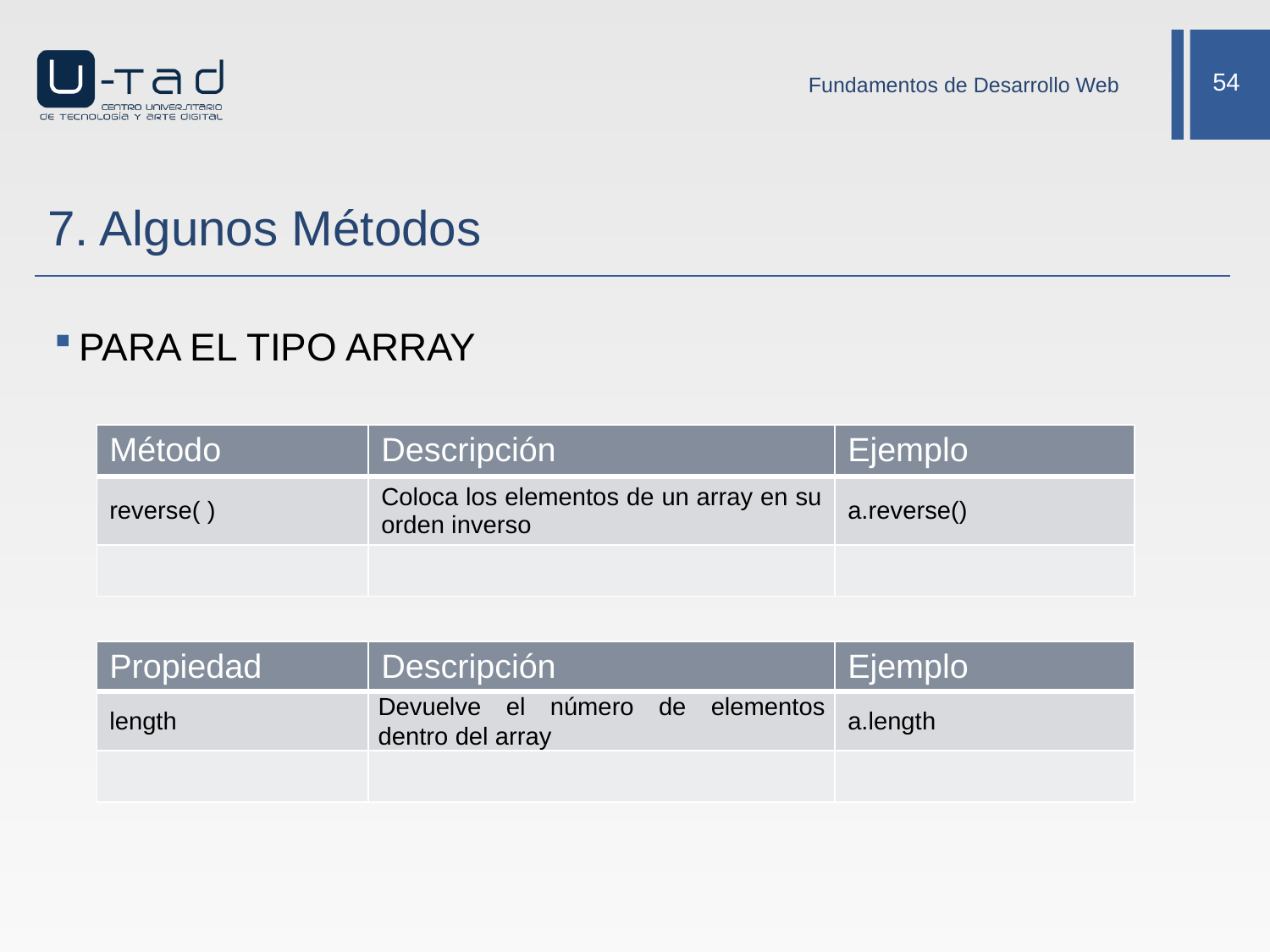

Fundamentos de Desarrollo Web
# 7. Algunos Métodos
PARA EL TIPO ARRAY

| Método | Descripción | Ejemplo |
| --- | --- | --- |
| reverse( ) | Coloca los elementos de un array en su orden inverso | a.reverse() |
|  |  |  |
| Propiedad | Descripción | Ejemplo |
| --- | --- | --- |
| length | Devuelve el número de elementos dentro del array | a.length |
|  |  |  |